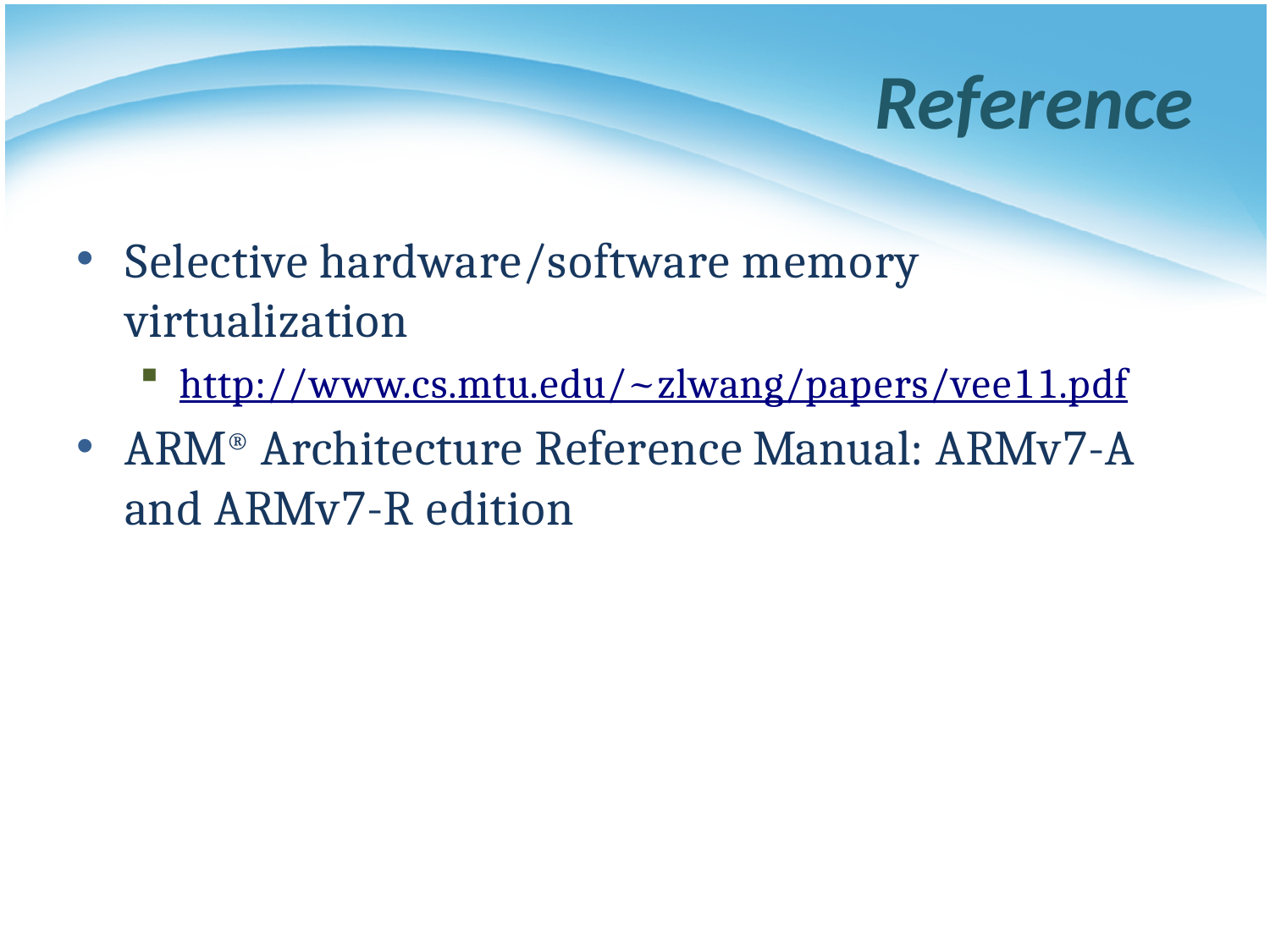

# Reference
Selective hardware/software memory virtualization
http://www.cs.mtu.edu/~zlwang/papers/vee11.pdf
ARM® Architecture Reference Manual: ARMv7-A and ARMv7-R edition